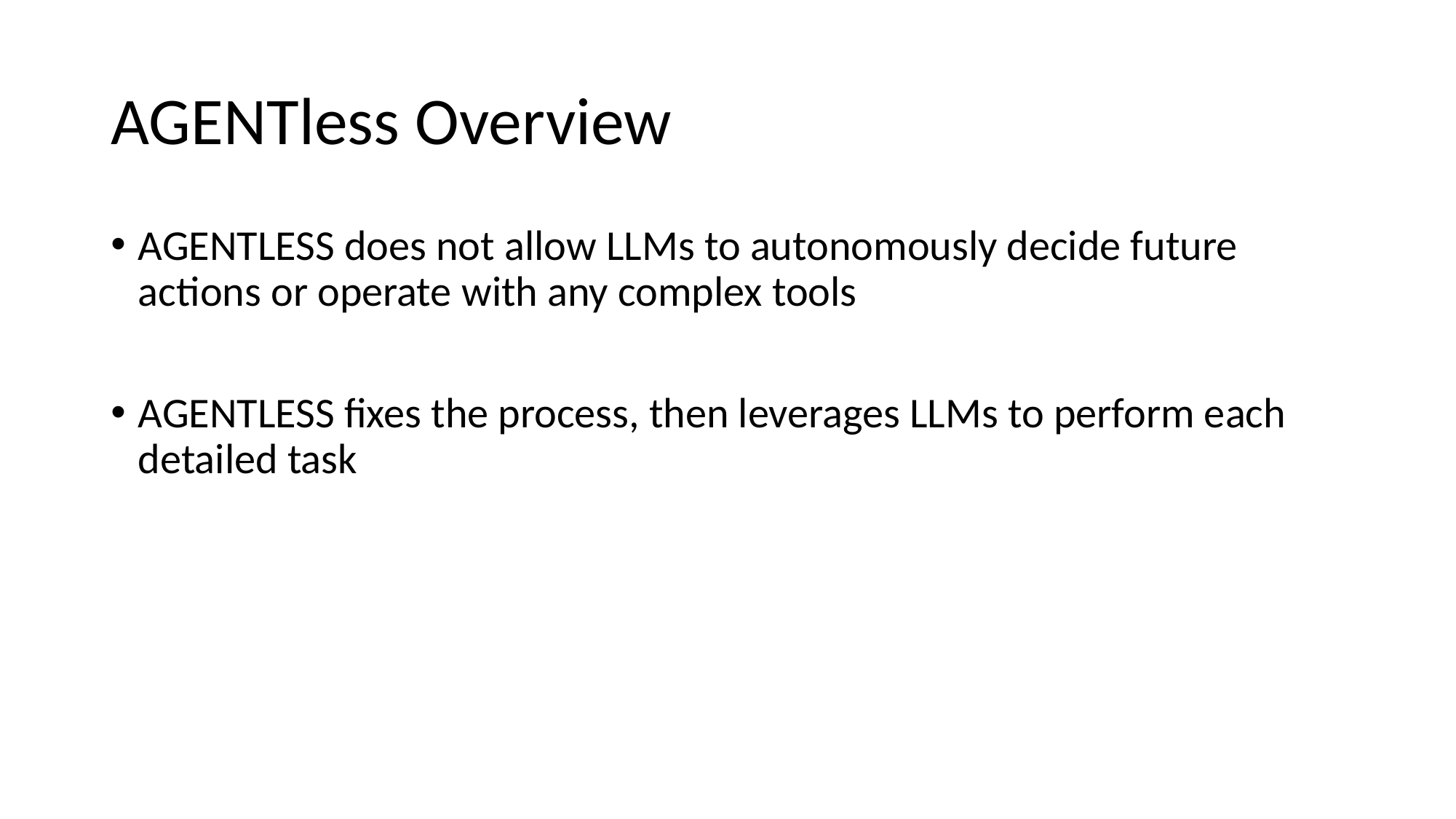

# AGENTless Overview
AGENTLESS does not allow LLMs to autonomously decide future actions or operate with any complex tools

AGENTLESS fixes the process, then leverages LLMs to perform each detailed task